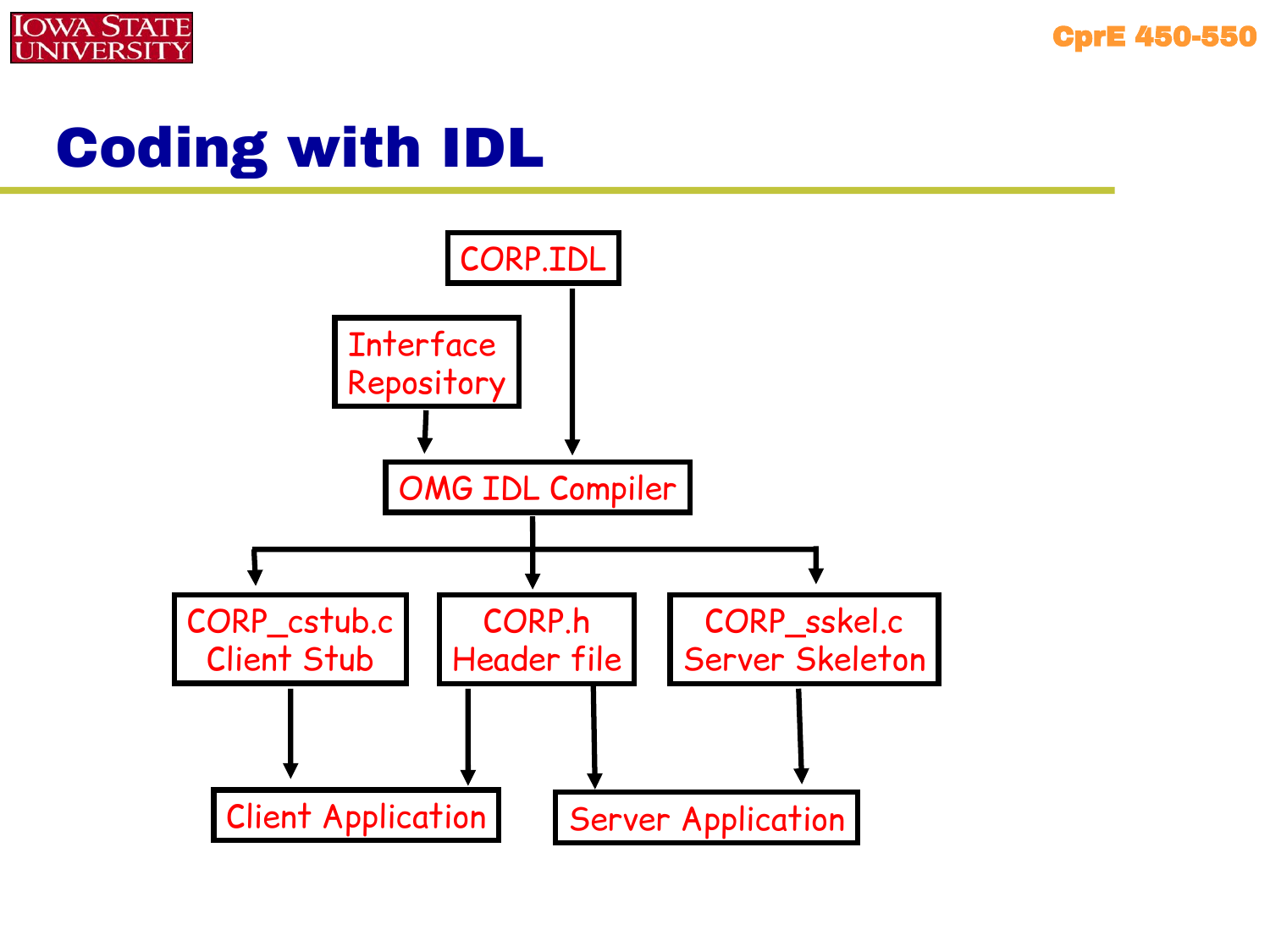

# Coding with IDL
CORP.IDL

Interface
Repository

OMG IDL Compiler

CORP_cstub.c
Client Stub
CORP.h
Header file
CORP_sskel.c
Server Skeleton

Client Application
Server Application